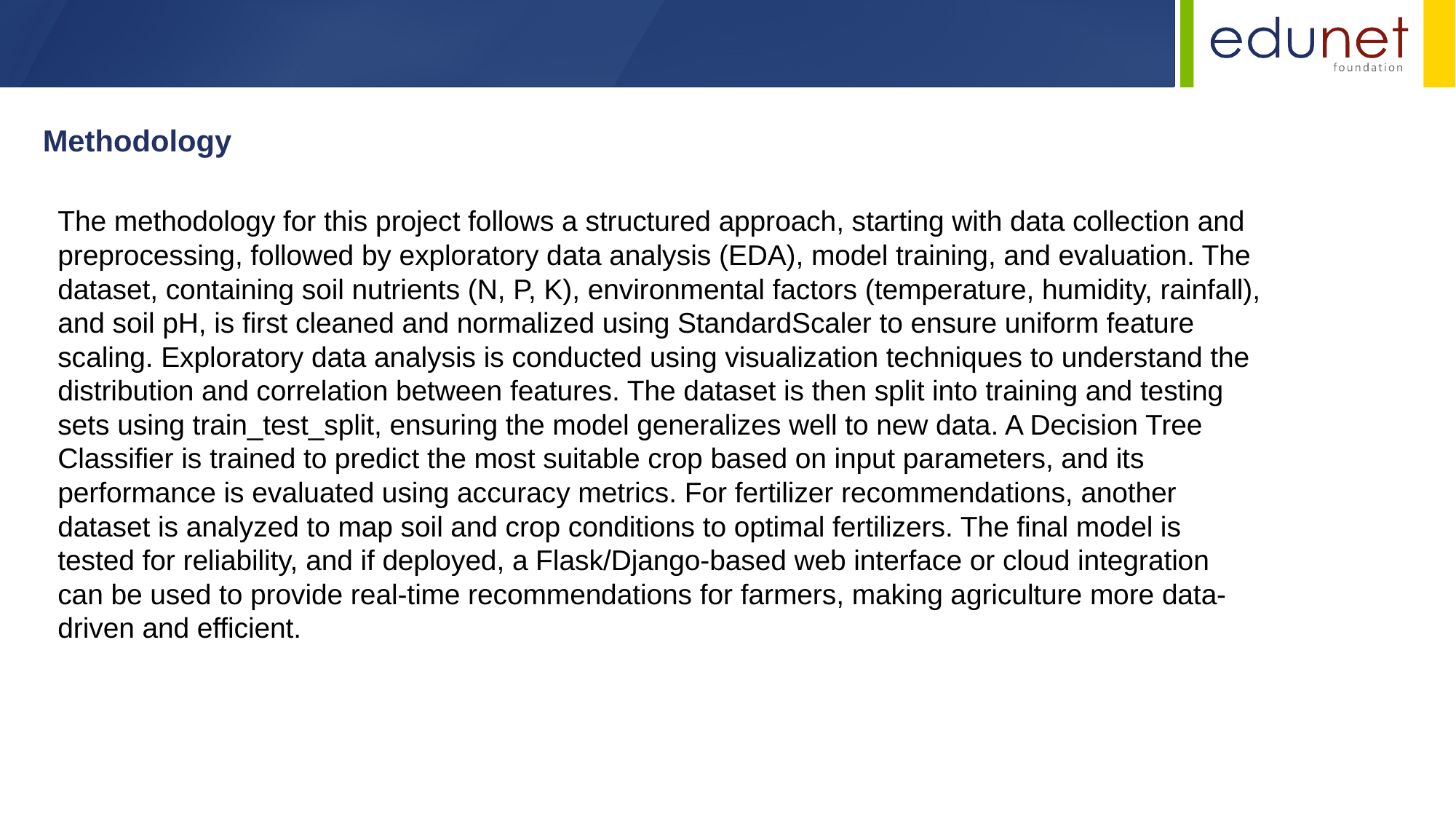

Methodology
The methodology for this project follows a structured approach, starting with data collection and preprocessing, followed by exploratory data analysis (EDA), model training, and evaluation. The dataset, containing soil nutrients (N, P, K), environmental factors (temperature, humidity, rainfall), and soil pH, is first cleaned and normalized using StandardScaler to ensure uniform feature scaling. Exploratory data analysis is conducted using visualization techniques to understand the distribution and correlation between features. The dataset is then split into training and testing sets using train_test_split, ensuring the model generalizes well to new data. A Decision Tree Classifier is trained to predict the most suitable crop based on input parameters, and its performance is evaluated using accuracy metrics. For fertilizer recommendations, another dataset is analyzed to map soil and crop conditions to optimal fertilizers. The final model is tested for reliability, and if deployed, a Flask/Django-based web interface or cloud integration can be used to provide real-time recommendations for farmers, making agriculture more data-driven and efficient.
.